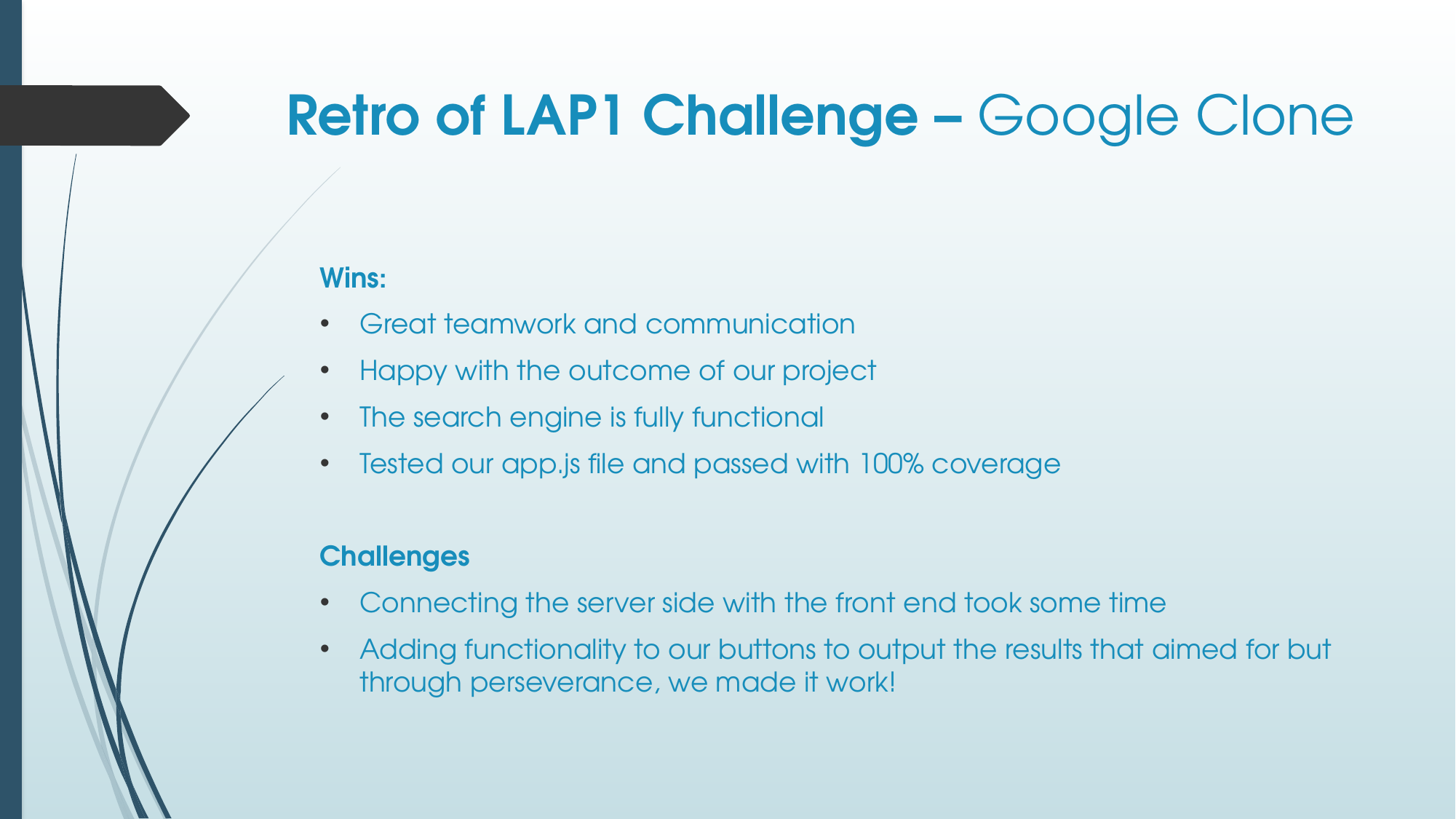

# Retro of LAP1 Challenge – Google Clone
Wins:
Great teamwork and communication
Happy with the outcome of our project
The search engine is fully functional
Tested our app.js file and passed with 100% coverage

Challenges
Connecting the server side with the front end took some time
Adding functionality to our buttons to output the results that aimed for but through perseverance, we made it work!